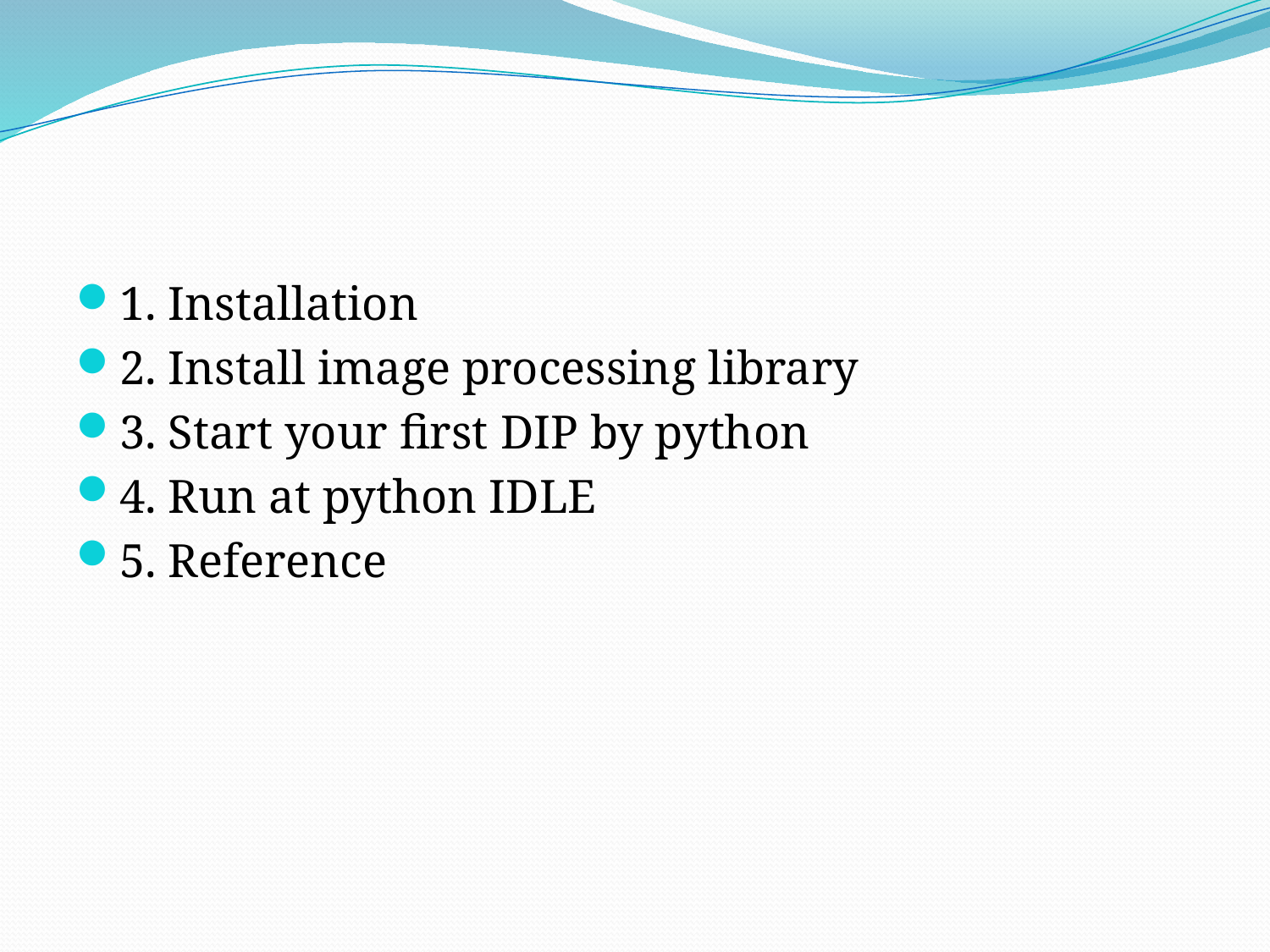

#
1. Installation
2. Install image processing library
3. Start your first DIP by python
4. Run at python IDLE
5. Reference